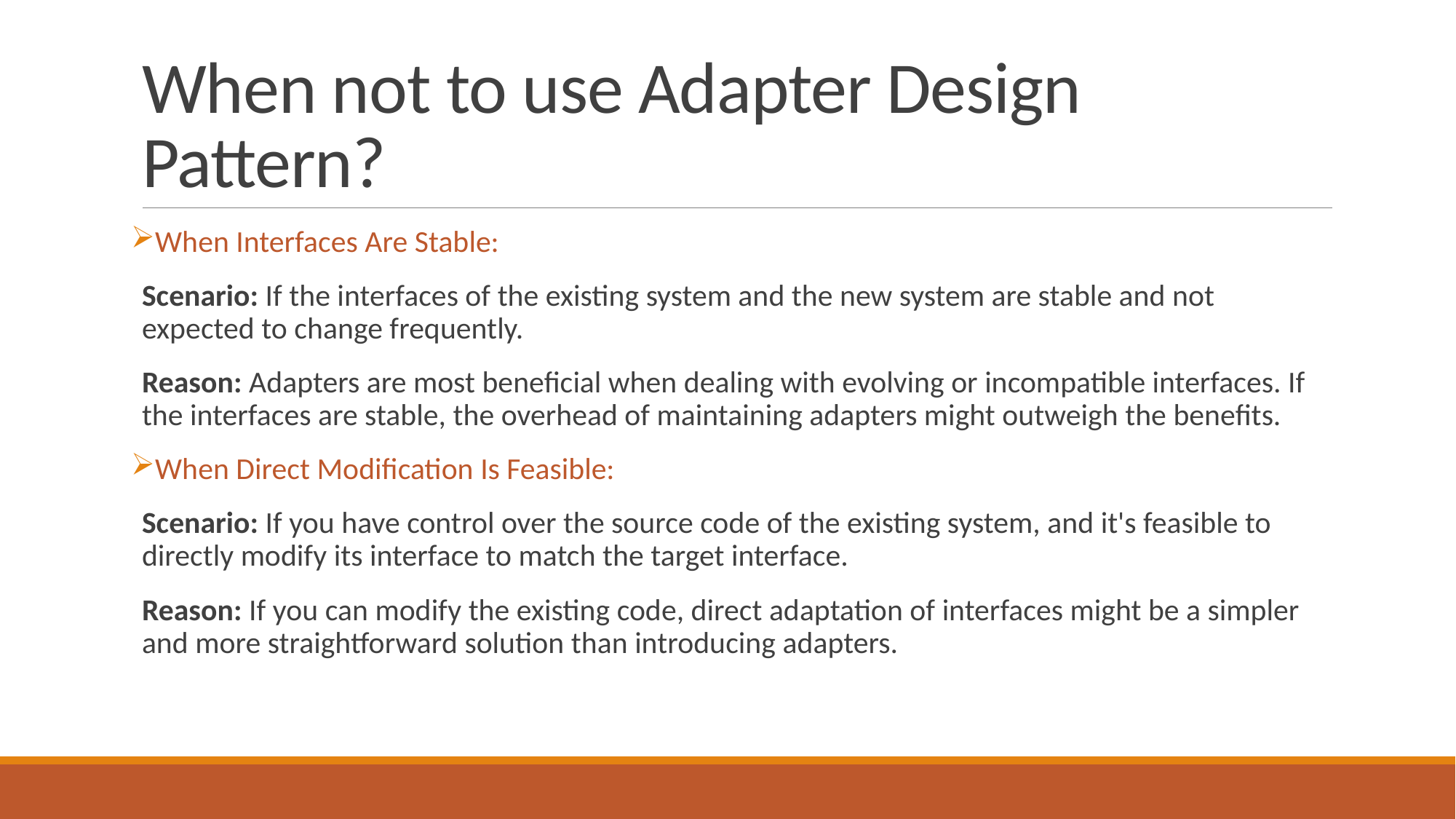

# When not to use Adapter Design Pattern?
When Interfaces Are Stable:
Scenario: If the interfaces of the existing system and the new system are stable and not expected to change frequently.
Reason: Adapters are most beneficial when dealing with evolving or incompatible interfaces. If the interfaces are stable, the overhead of maintaining adapters might outweigh the benefits.
When Direct Modification Is Feasible:
Scenario: If you have control over the source code of the existing system, and it's feasible to directly modify its interface to match the target interface.
Reason: If you can modify the existing code, direct adaptation of interfaces might be a simpler and more straightforward solution than introducing adapters.